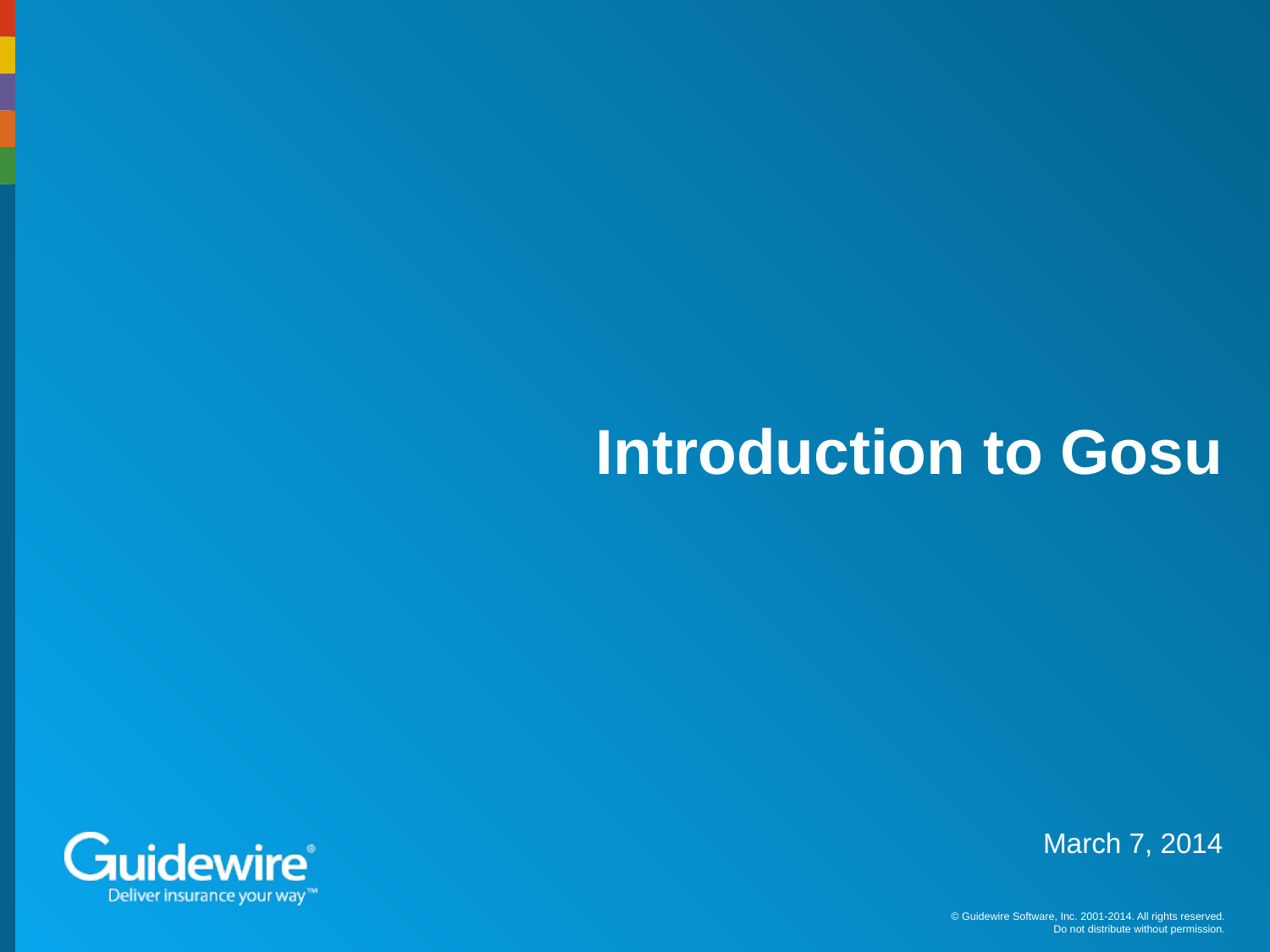

# Introduction to Gosu
March 7, 2014